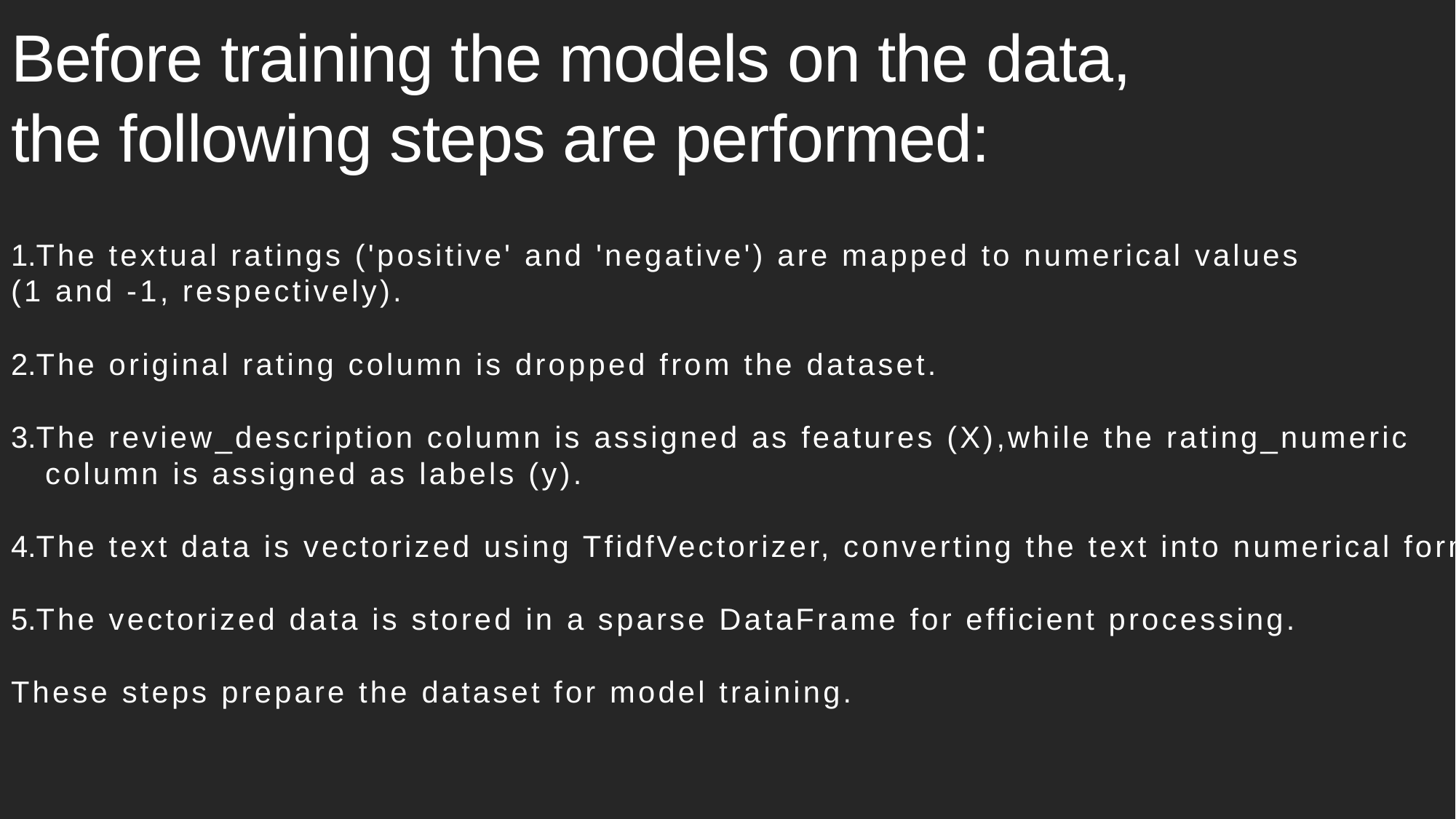

# Before training the models on the data, the following steps are performed:
The textual ratings ('positive' and 'negative') are mapped to numerical values
(1 and -1, respectively).

The original rating column is dropped from the dataset.

The review_description column is assigned as features (X),while the rating_numeric
   column is assigned as labels (y).

The text data is vectorized using TfidfVectorizer, converting the text into numerical form.

The vectorized data is stored in a sparse DataFrame for efficient processing.

These steps prepare the dataset for model training.